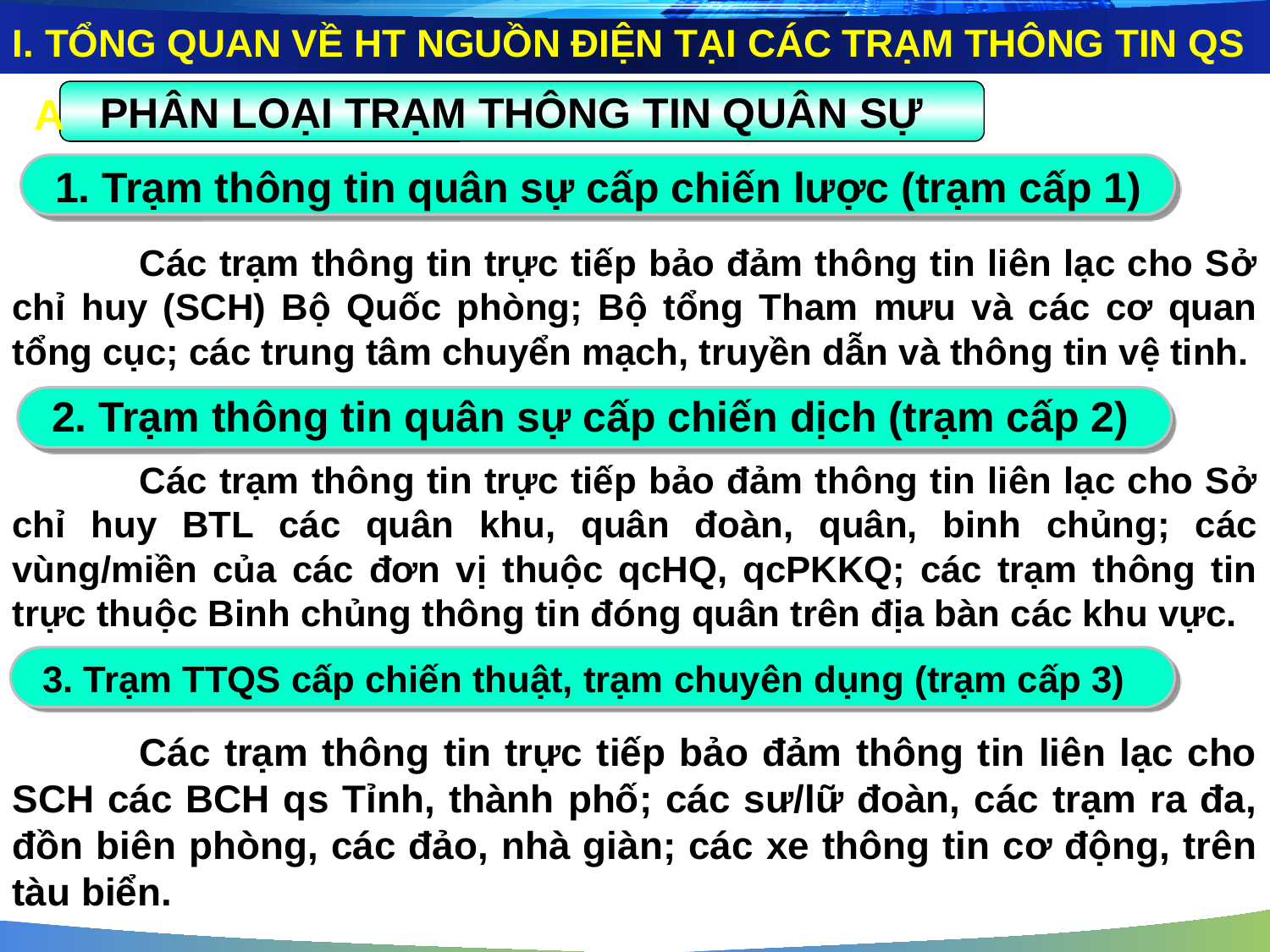

I. TỔNG QUAN VỀ HT NGUỒN ĐIỆN TẠI CÁC TRẠM THÔNG TIN QS
 PHÂN LOẠI TRẠM THÔNG TIN QUÂN SỰ
A

1. Trạm thông tin quân sự cấp chiến lược (trạm cấp 1)

	Các trạm thông tin trực tiếp bảo đảm thông tin liên lạc cho Sở chỉ huy (SCH) Bộ Quốc phòng; Bộ tổng Tham mưu và các cơ quan tổng cục; các trung tâm chuyển mạch, truyền dẫn và thông tin vệ tinh.
2. Trạm thông tin quân sự cấp chiến dịch (trạm cấp 2)

	Các trạm thông tin trực tiếp bảo đảm thông tin liên lạc cho Sở chỉ huy BTL các quân khu, quân đoàn, quân, binh chủng; các vùng/miền của các đơn vị thuộc qcHQ, qcPKKQ; các trạm thông tin trực thuộc Binh chủng thông tin đóng quân trên địa bàn các khu vực.
3. Trạm TTQS cấp chiến thuật, trạm chuyên dụng (trạm cấp 3)

	Các trạm thông tin trực tiếp bảo đảm thông tin liên lạc cho SCH các BCH qs Tỉnh, thành phố; các sư/lữ đoàn, các trạm ra đa, đồn biên phòng, các đảo, nhà giàn; các xe thông tin cơ động, trên tàu biển.